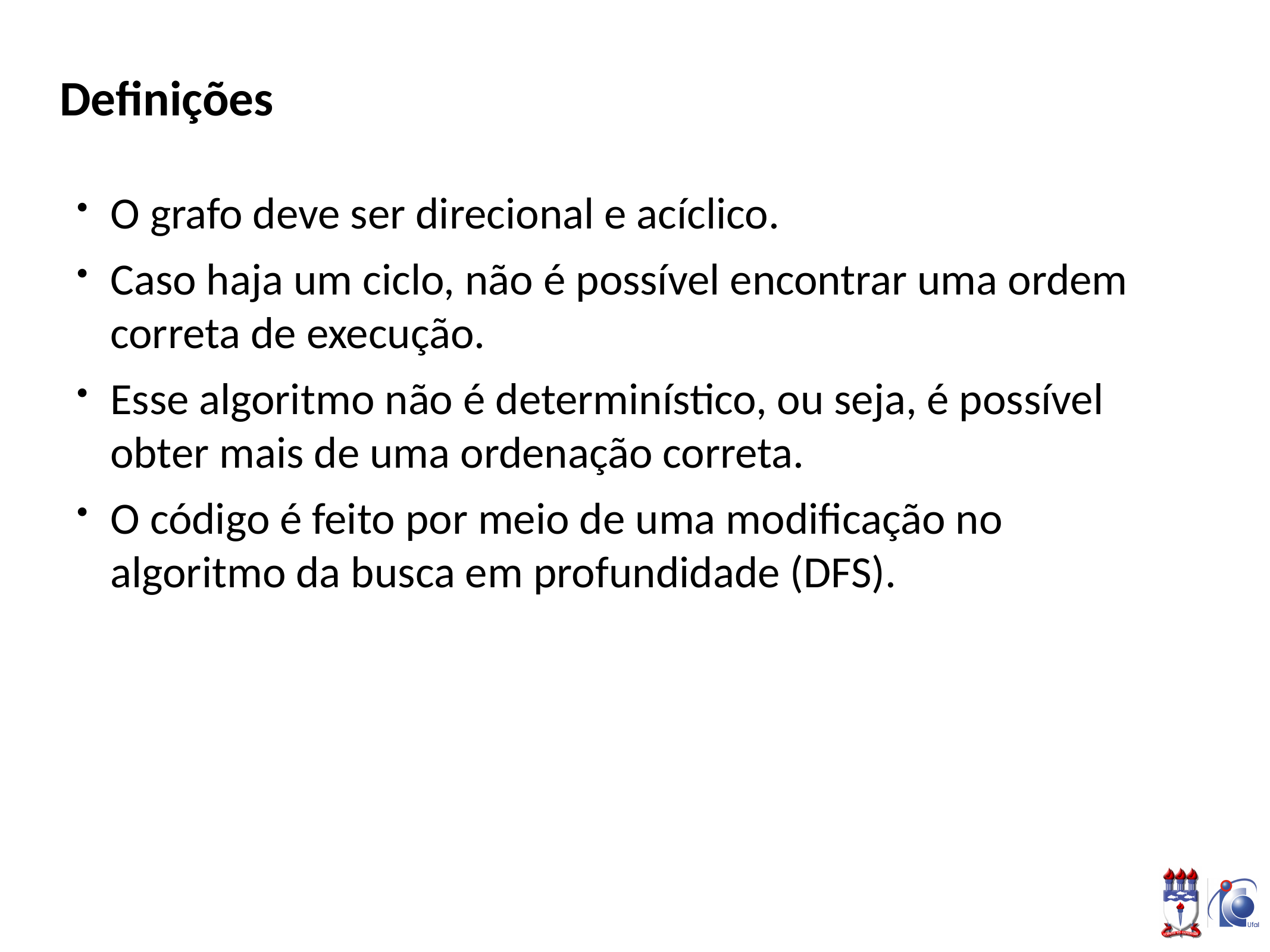

# Definições
O grafo deve ser direcional e acíclico.
Caso haja um ciclo, não é possível encontrar uma ordem correta de execução.
Esse algoritmo não é determinístico, ou seja, é possível obter mais de uma ordenação correta.
O código é feito por meio de uma modificação no algoritmo da busca em profundidade (DFS).